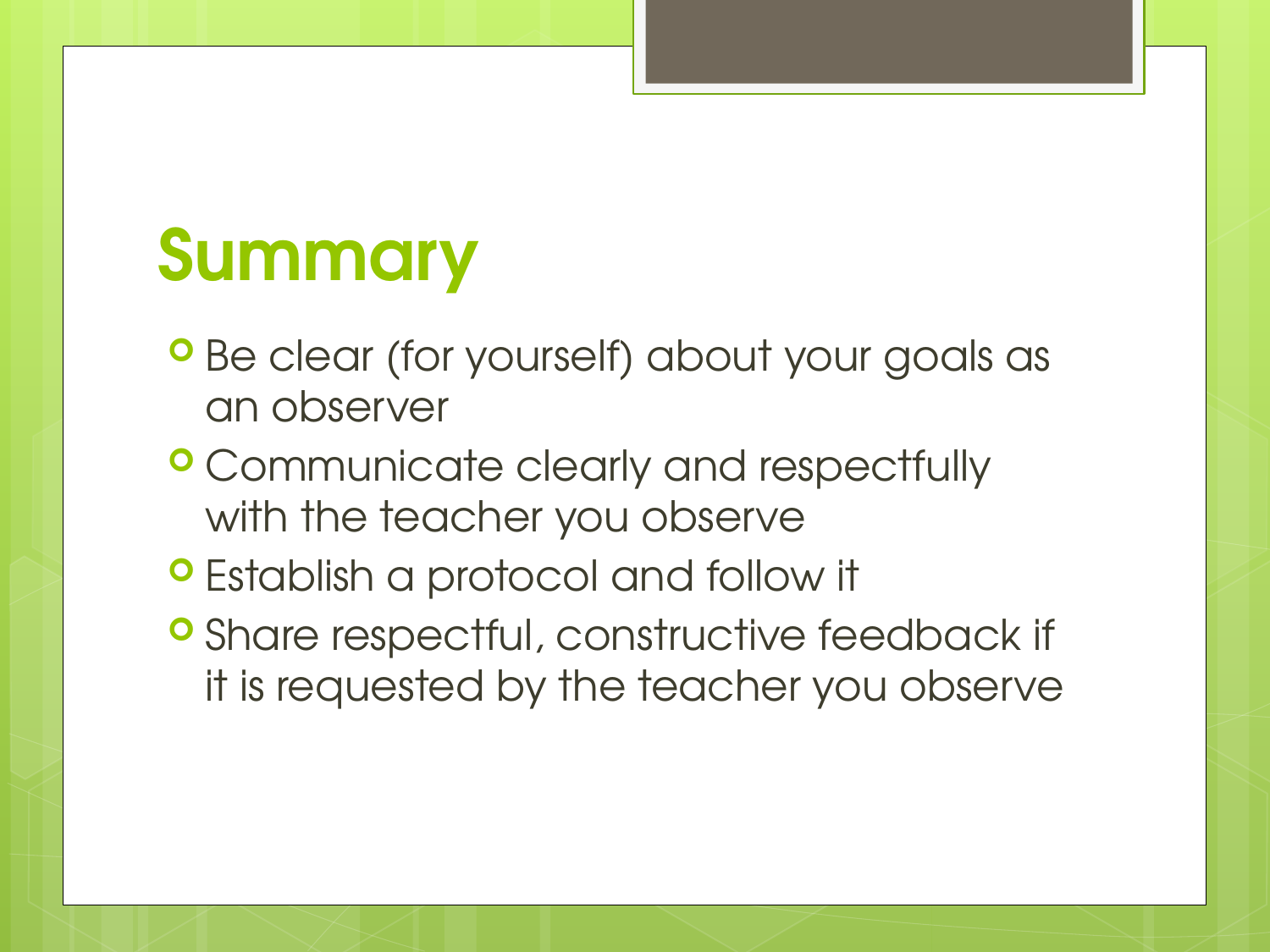

# Summary
Be clear (for yourself) about your goals as an observer
Communicate clearly and respectfully with the teacher you observe
Establish a protocol and follow it
Share respectful, constructive feedback if it is requested by the teacher you observe